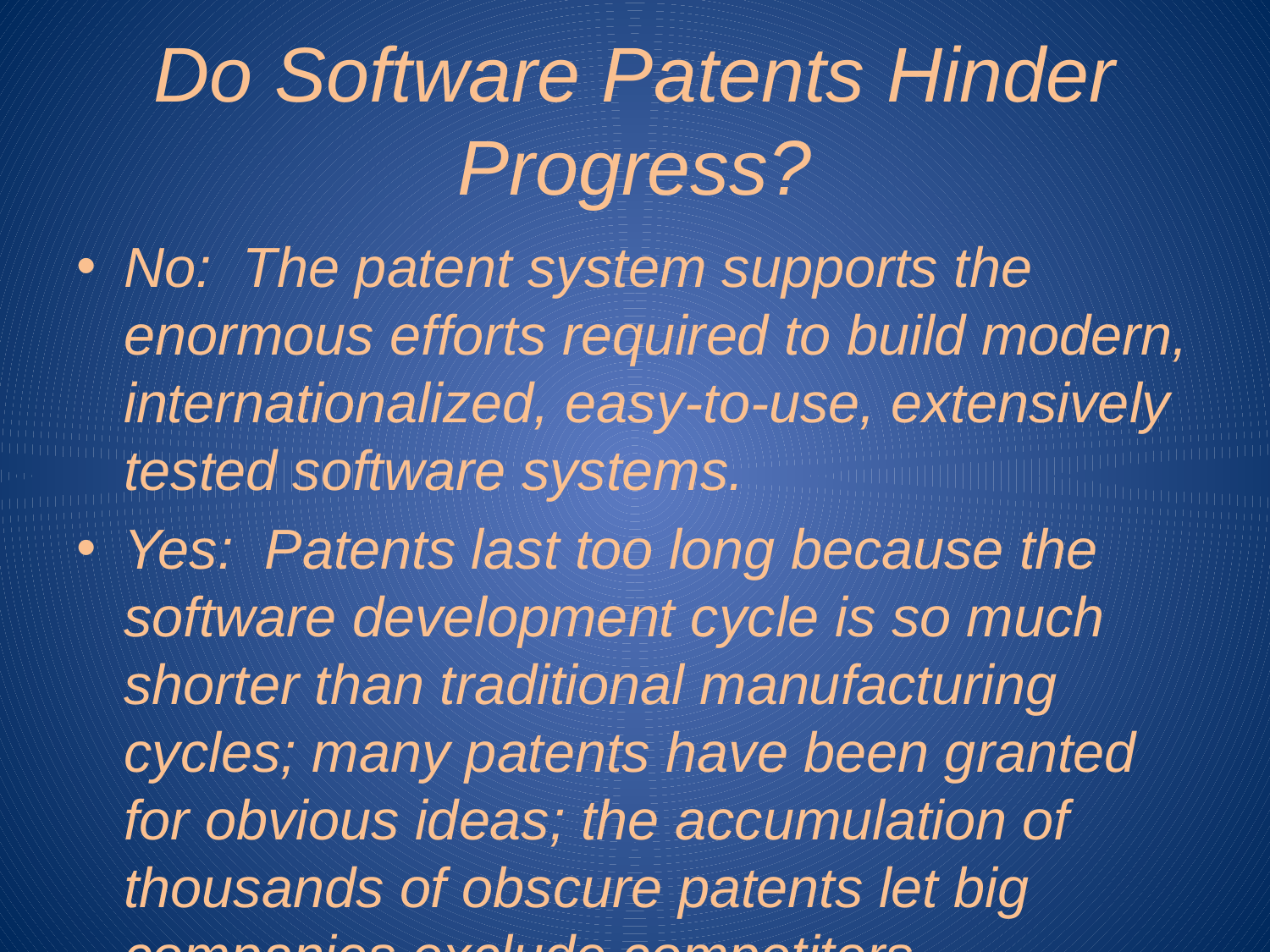

# Do Software Patents Hinder Progress?
No:  The patent system supports the enormous efforts required to build modern, internationalized, easy-to-use, extensively tested software systems.
Yes:  Patents last too long because the software development cycle is so much shorter than traditional manufacturing cycles; many patents have been granted for obvious ideas; the accumulation of thousands of obscure patents let big companies exclude competitors.
Maybe the basic idea is okay but the details need work.